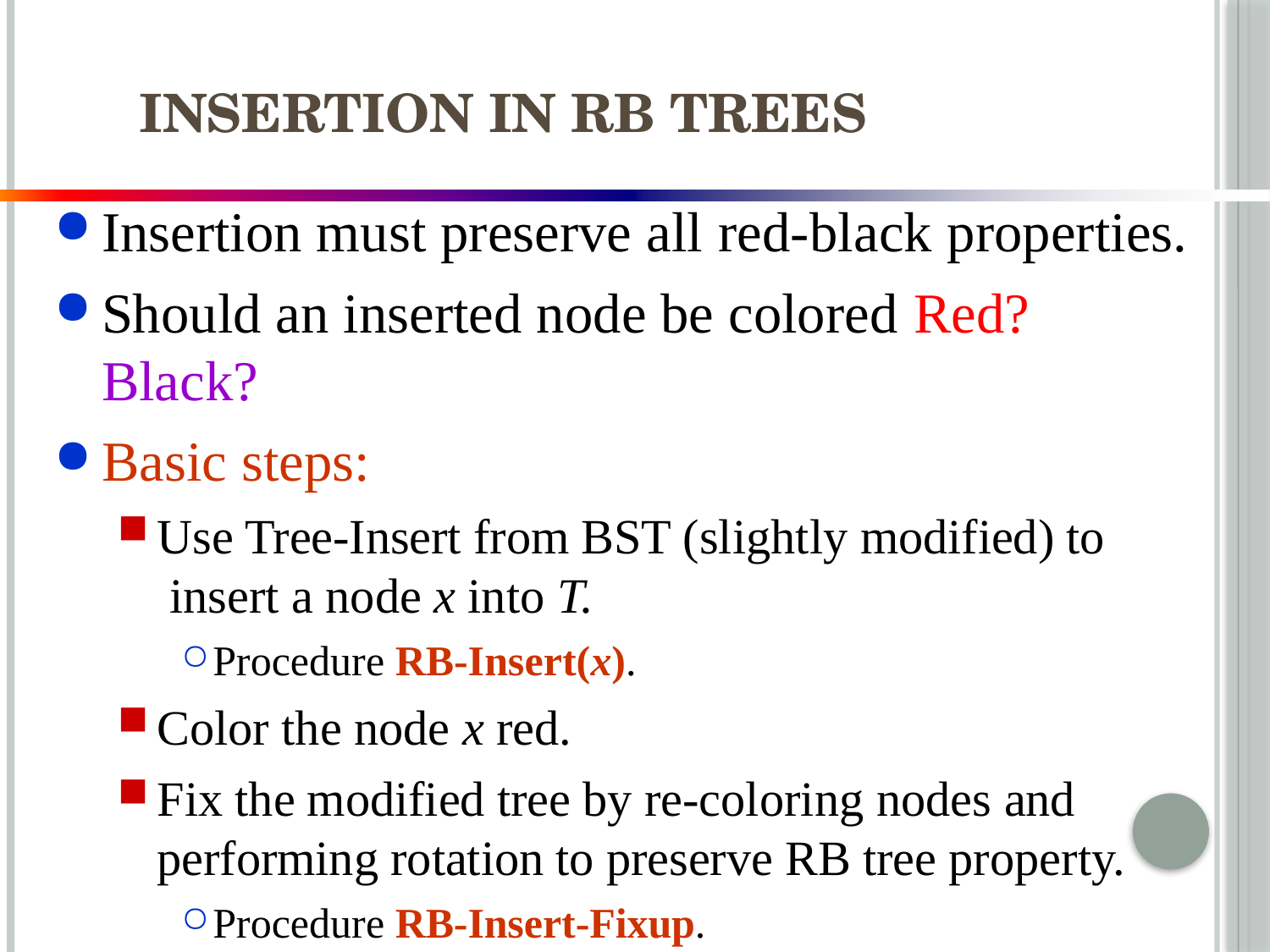

# Insertion in RB Trees
Insertion must preserve all red-black properties.
Should an inserted node be colored Red? Black?
Basic steps:
Use Tree-Insert from BST (slightly modified) to  insert a node x into T.
Procedure RB-Insert(x).
Color the node x red.
Fix the modified tree by re-coloring nodes and  performing rotation to preserve RB tree property.
Procedure RB-Insert-Fixup.